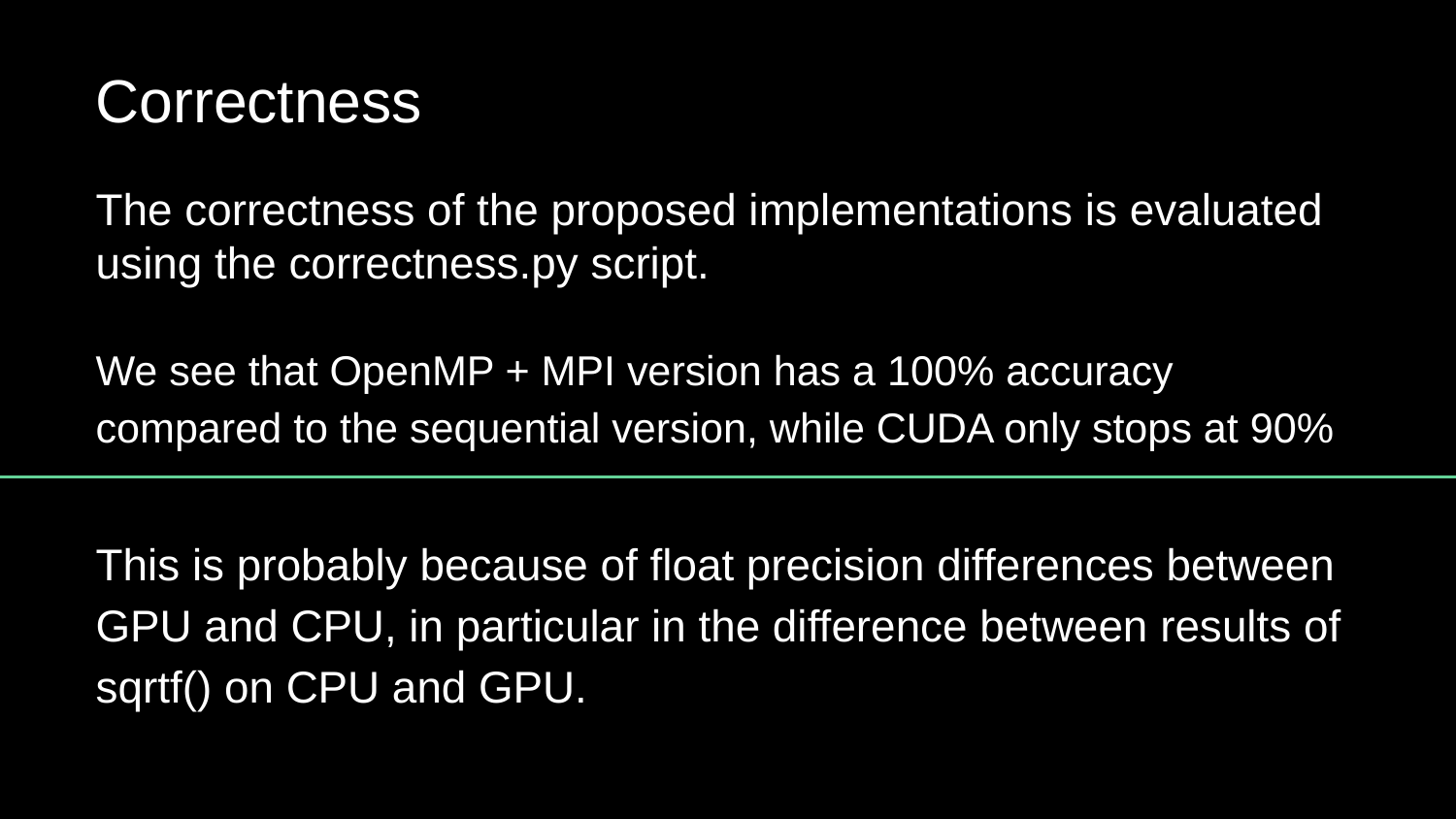

Correctness
The correctness of the proposed implementations is evaluated using the correctness.py script.
We see that OpenMP + MPI version has a 100% accuracy compared to the sequential version, while CUDA only stops at 90%
This is probably because of float precision differences between GPU and CPU, in particular in the difference between results of sqrtf() on CPU and GPU.